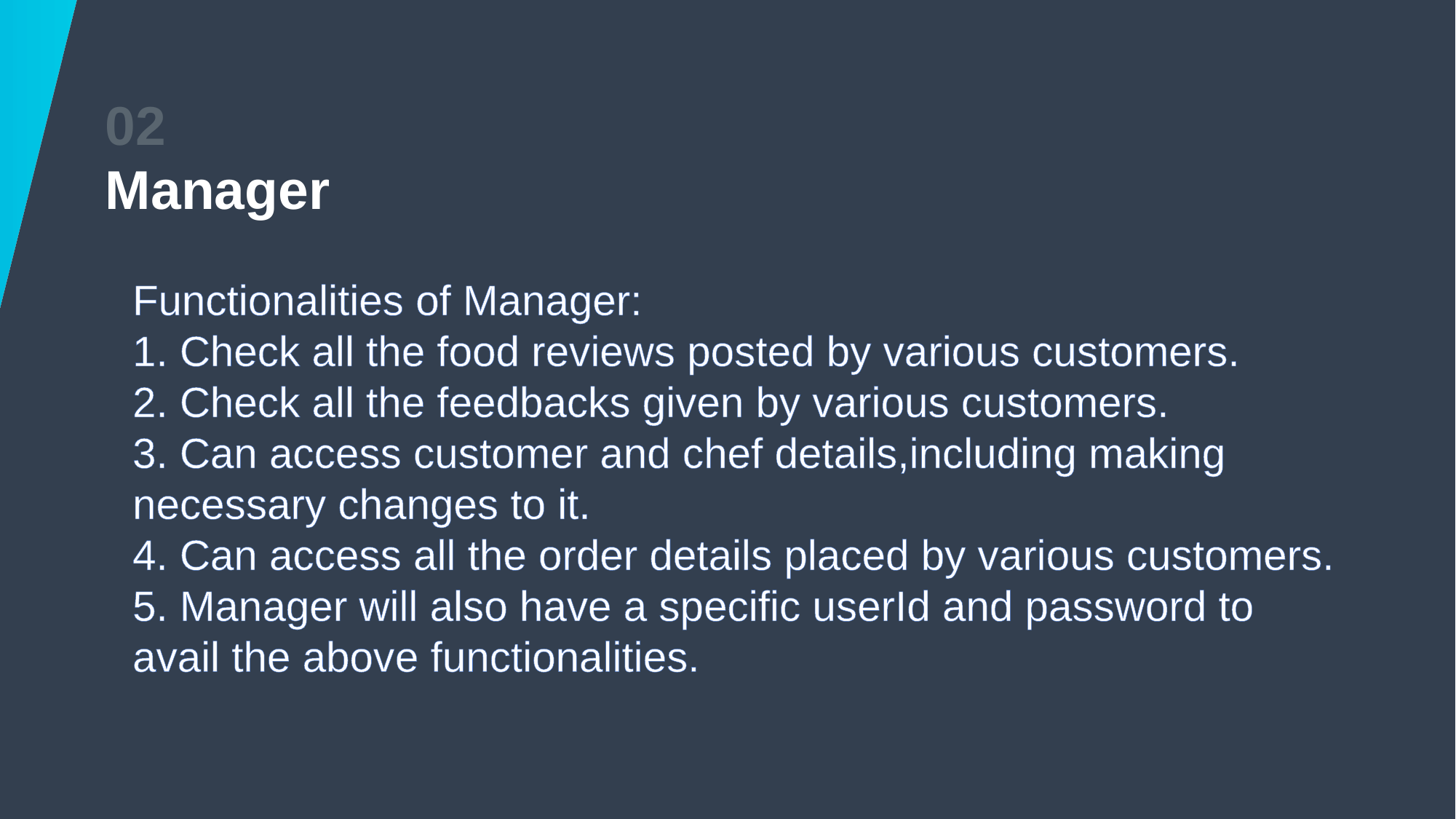

02
Manager
Functionalities of Manager:
1. Check all the food reviews posted by various customers.
2. Check all the feedbacks given by various customers.
3. Can access customer and chef details,including making necessary changes to it.
4. Can access all the order details placed by various customers.
5. Manager will also have a specific userId and password to avail the above functionalities.